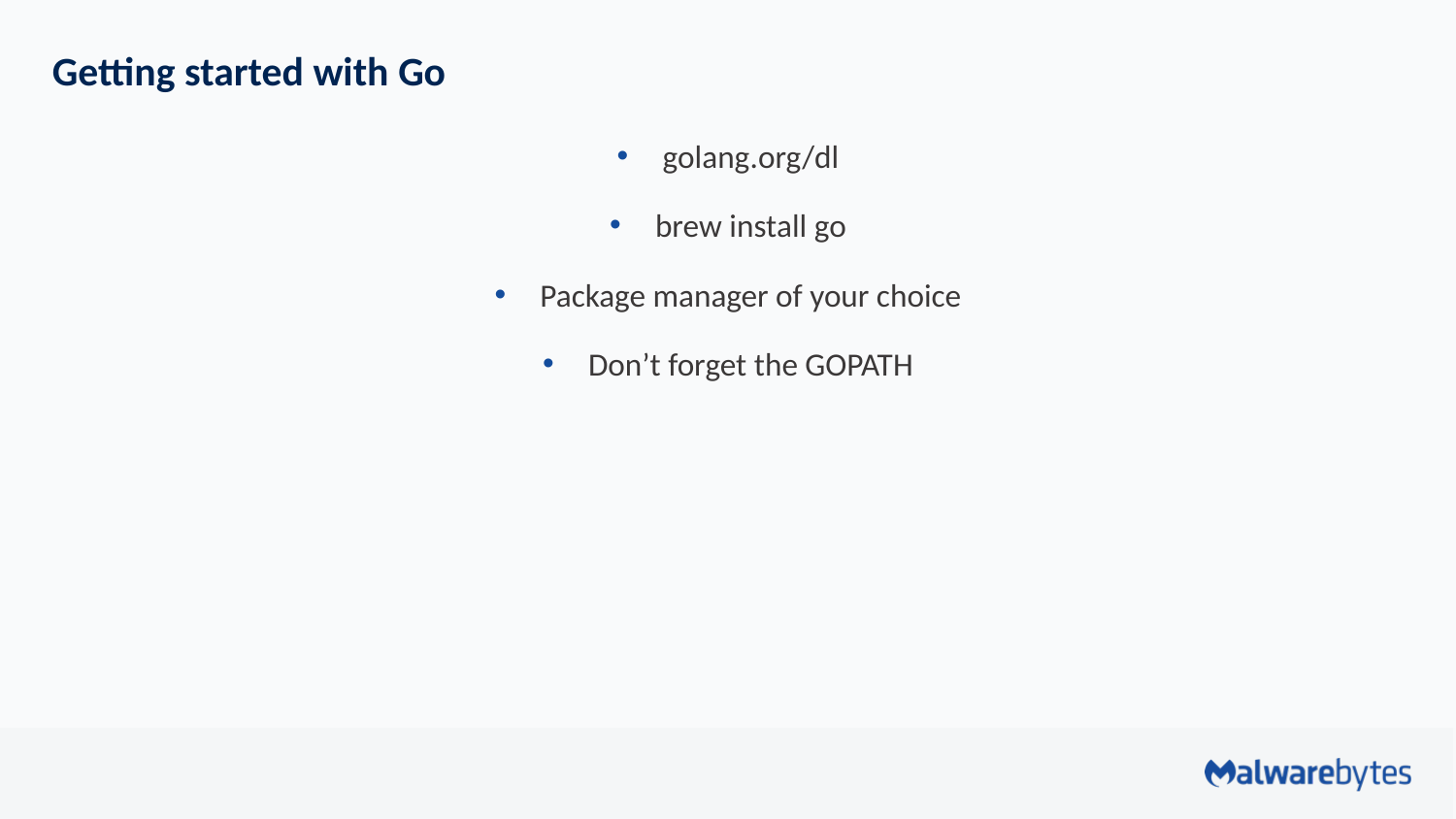

# Getting started with Go
golang.org/dl
brew install go
Package manager of your choice
Don’t forget the GOPATH